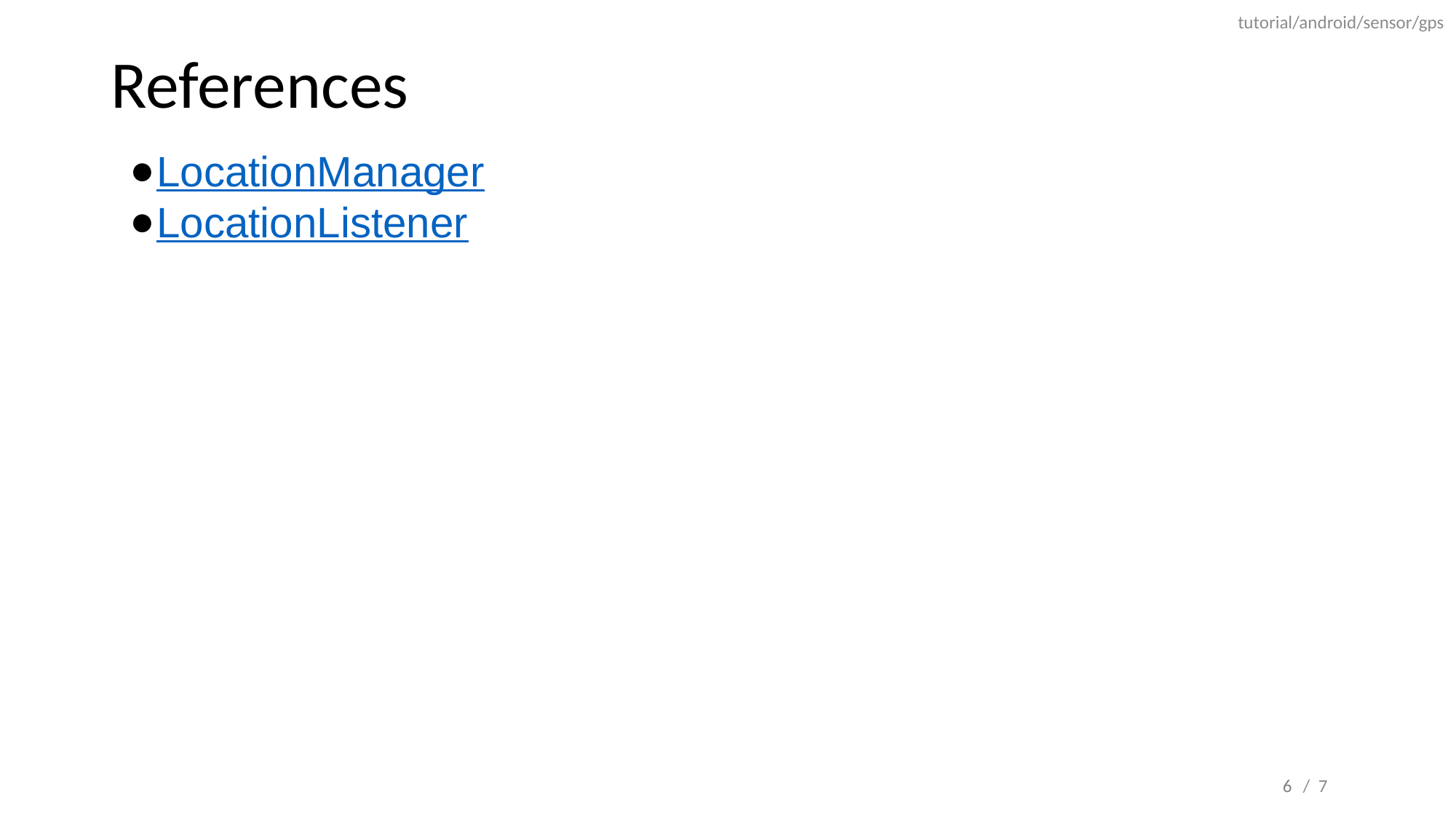

tutorial/android/sensor/gps
# References
LocationManager
LocationListener
6
/  7